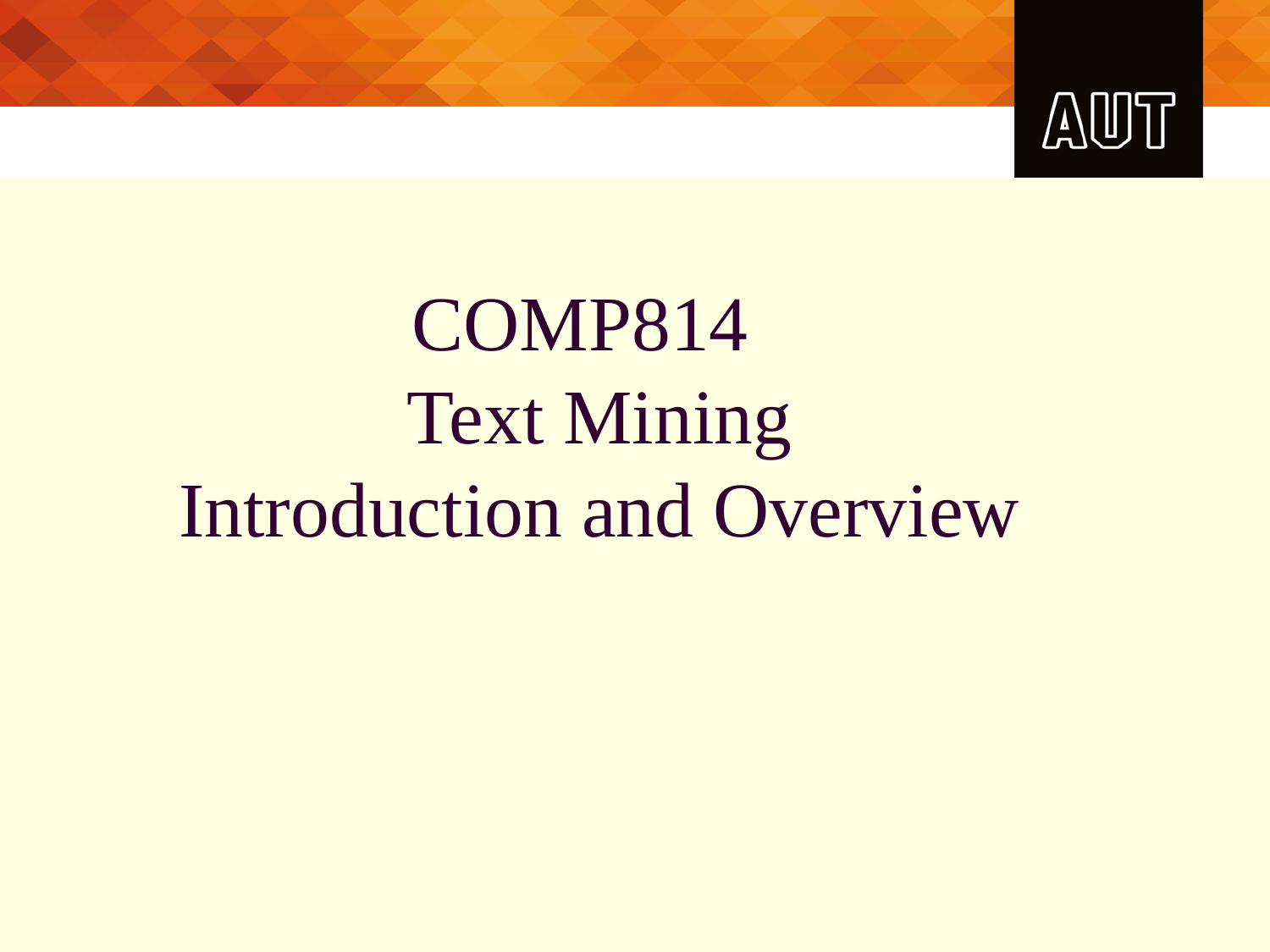

# COMP814 Text Mining Introduction and Overview